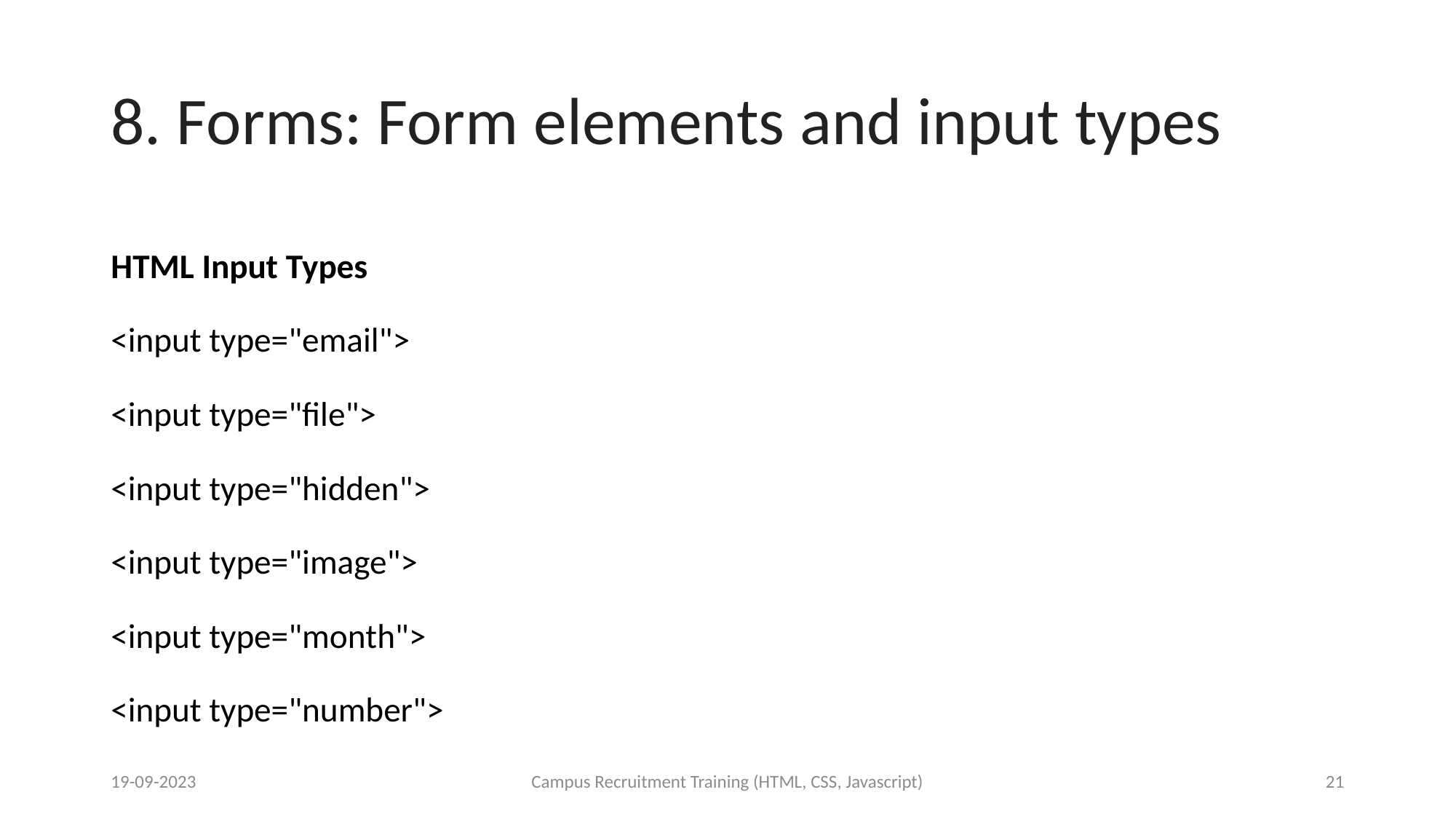

# 8. Forms: Form elements and input types
HTML Input Types
<input type="email">
<input type="file">
<input type="hidden">
<input type="image">
<input type="month">
<input type="number">

19-09-2023
Campus Recruitment Training (HTML, CSS, Javascript)
21